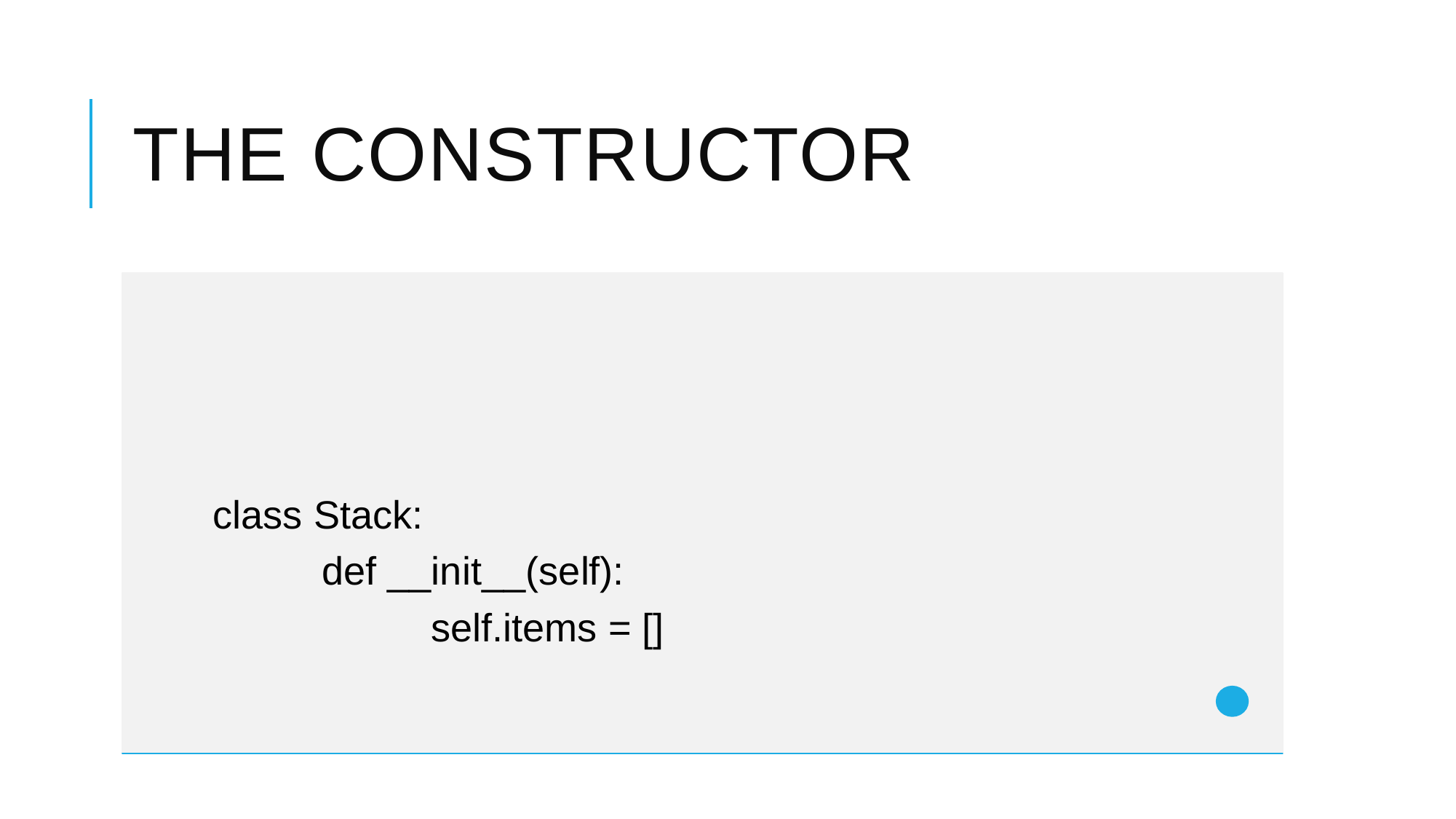

# The constructor
class Stack:
	def __init__(self):
		self.items = []